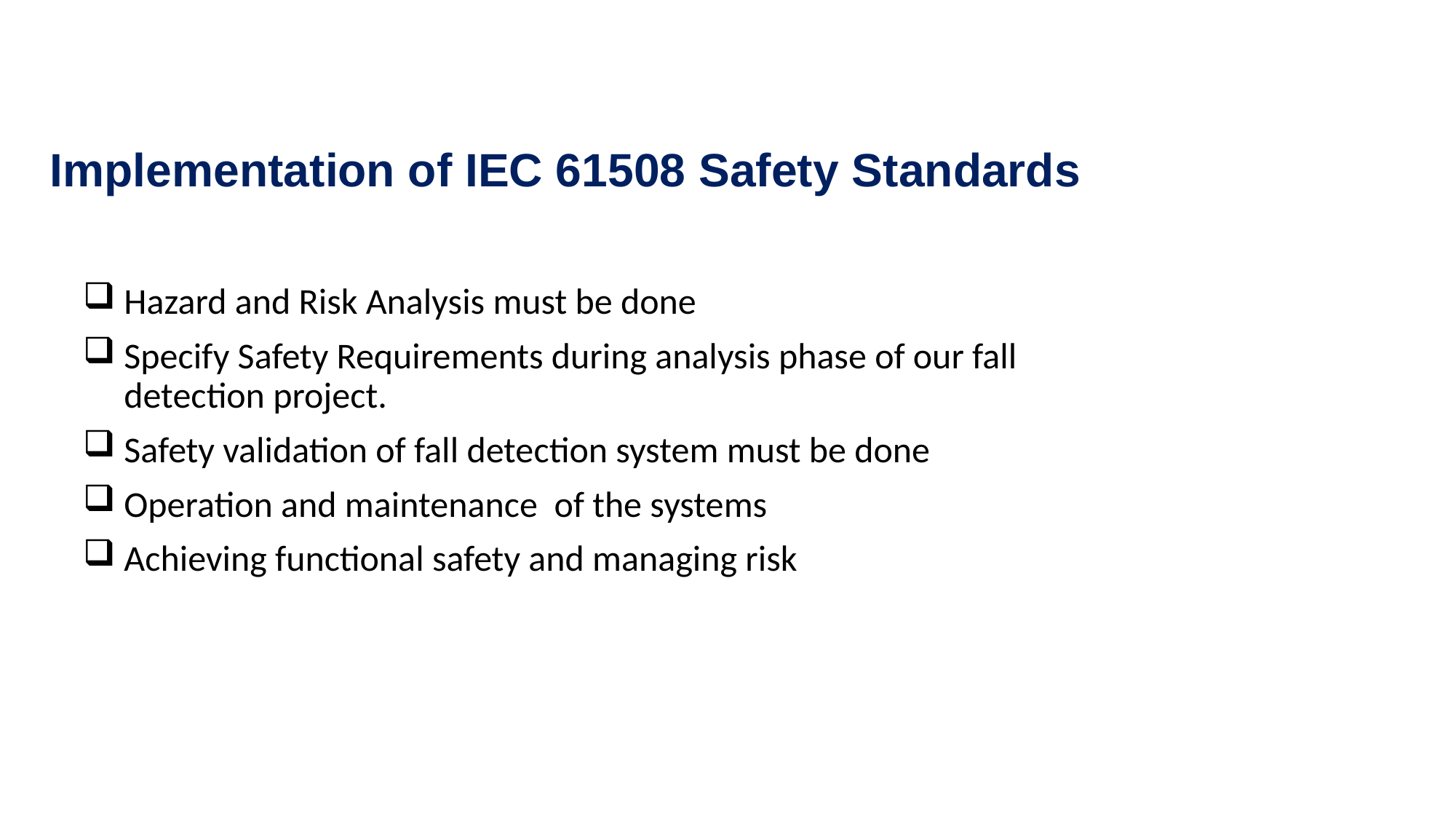

# Implementation of IEC 61508 Safety Standards
Hazard and Risk Analysis must be done
Specify Safety Requirements during analysis phase of our fall detection project.
Safety validation of fall detection system must be done
Operation and maintenance  of the systems
Achieving functional safety and managing risk